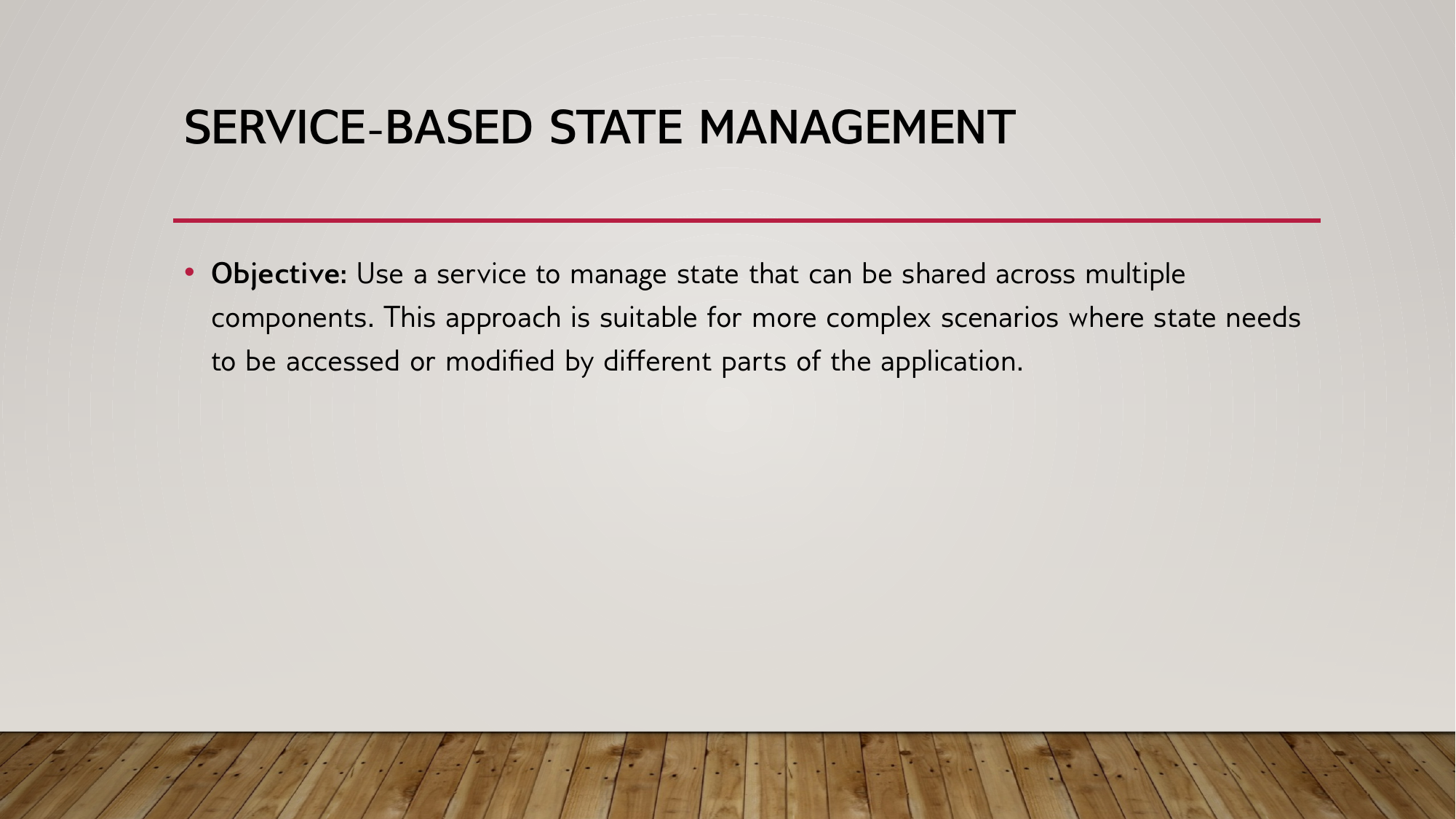

# Service-Based State Management
Objective: Use a service to manage state that can be shared across multiple components. This approach is suitable for more complex scenarios where state needs to be accessed or modified by different parts of the application.